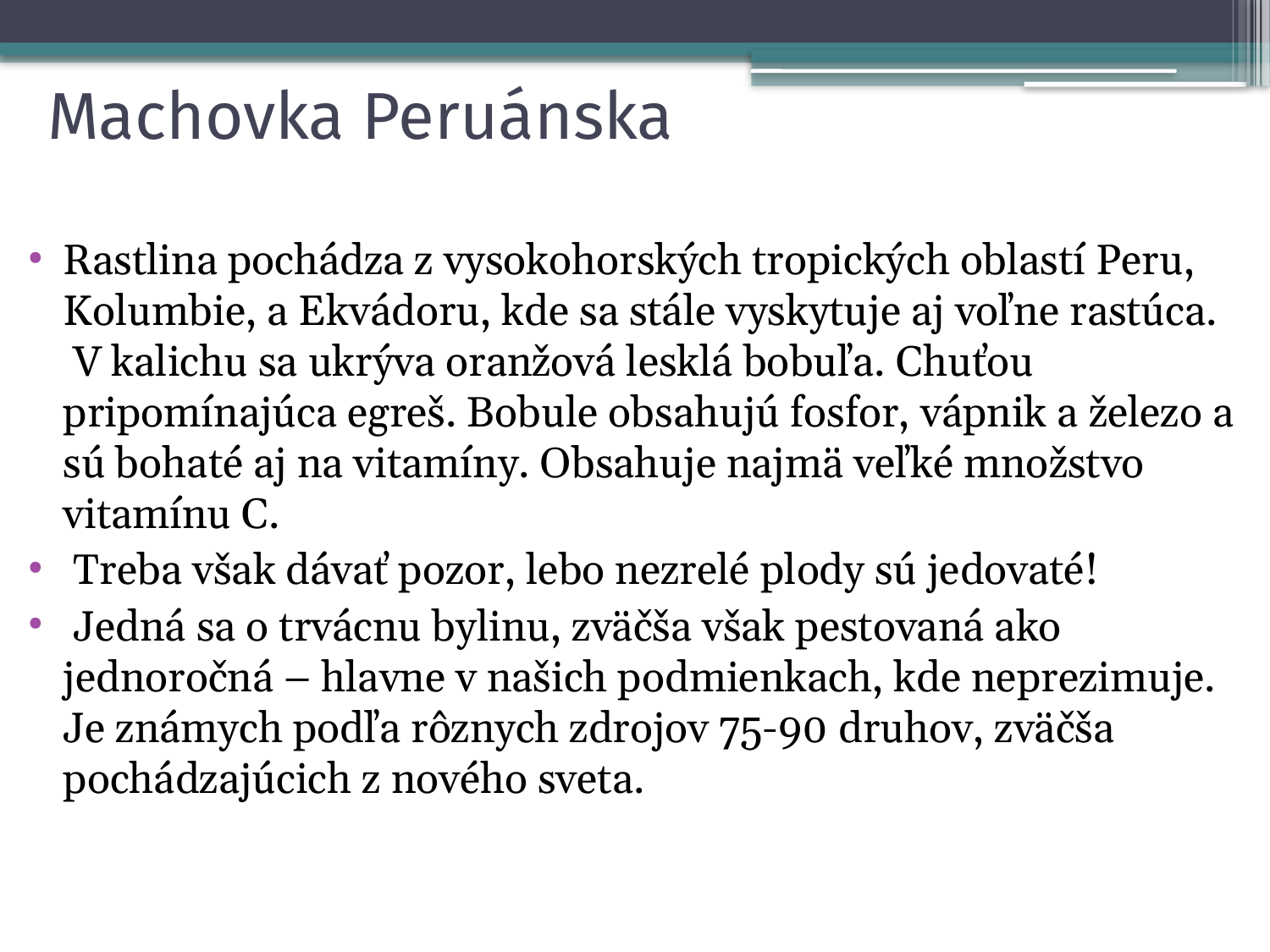

# Machovka Peruánska
Rastlina pochádza z vysokohorských tropických oblastí Peru, Kolumbie, a Ekvádoru, kde sa stále vyskytuje aj voľne rastúca.  V kalichu sa ukrýva oranžová lesklá bobuľa. Chuťou pripomínajúca egreš. Bobule obsahujú fosfor, vápnik a železo a sú bohaté aj na vitamíny. Obsahuje najmä veľké množstvo vitamínu C.
 Treba však dávať pozor, lebo nezrelé plody sú jedovaté!
 Jedná sa o trvácnu bylinu, zväčša však pestovaná ako jednoročná – hlavne v našich podmienkach, kde neprezimuje. 
Je známych podľa rôznych zdrojov 75-90 druhov, zväčša pochádzajúcich z nového sveta.